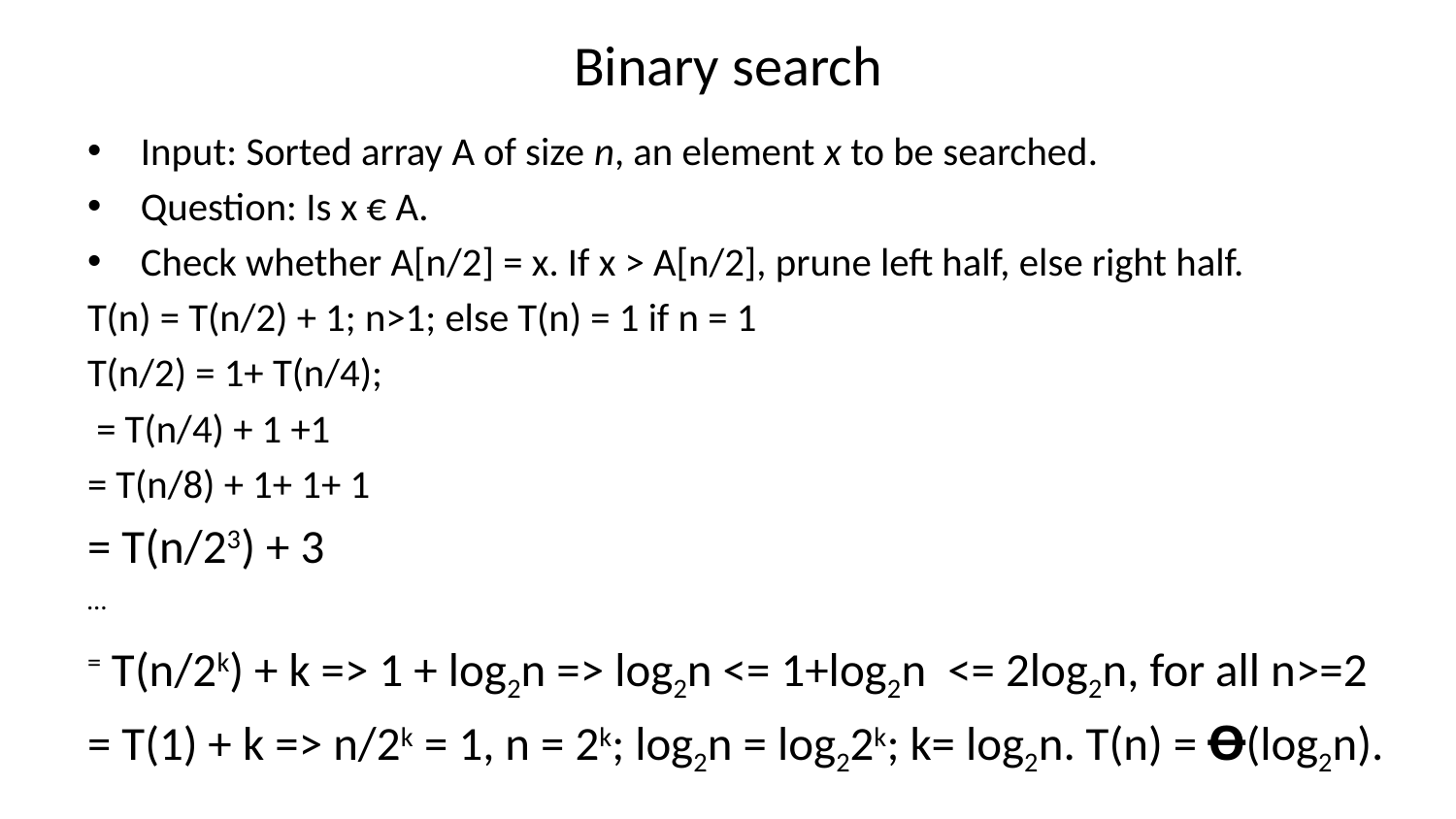

# Binary search

Input: Sorted array A of size n, an element x to be searched.
Question: Is x € A.
Check whether A[n/2] = x. If x > A[n/2], prune left half, else right half.
T(n) = T(n/2) + 1; n>1; else T(n) = 1 if n = 1
T(n/2) = 1+ T(n/4);
 = T(n/4) + 1 +1
= T(n/8) + 1+ 1+ 1
= T(n/23) + 3
…
= T(n/2k) + k => 1 + log2n => log2n <= 1+log2n  <= 2log2n, for all n>=2
= T(1) + k => n/2k = 1, n = 2k; log2n = log22k; k= log2n. T(n) = Ꝋ(log2n).